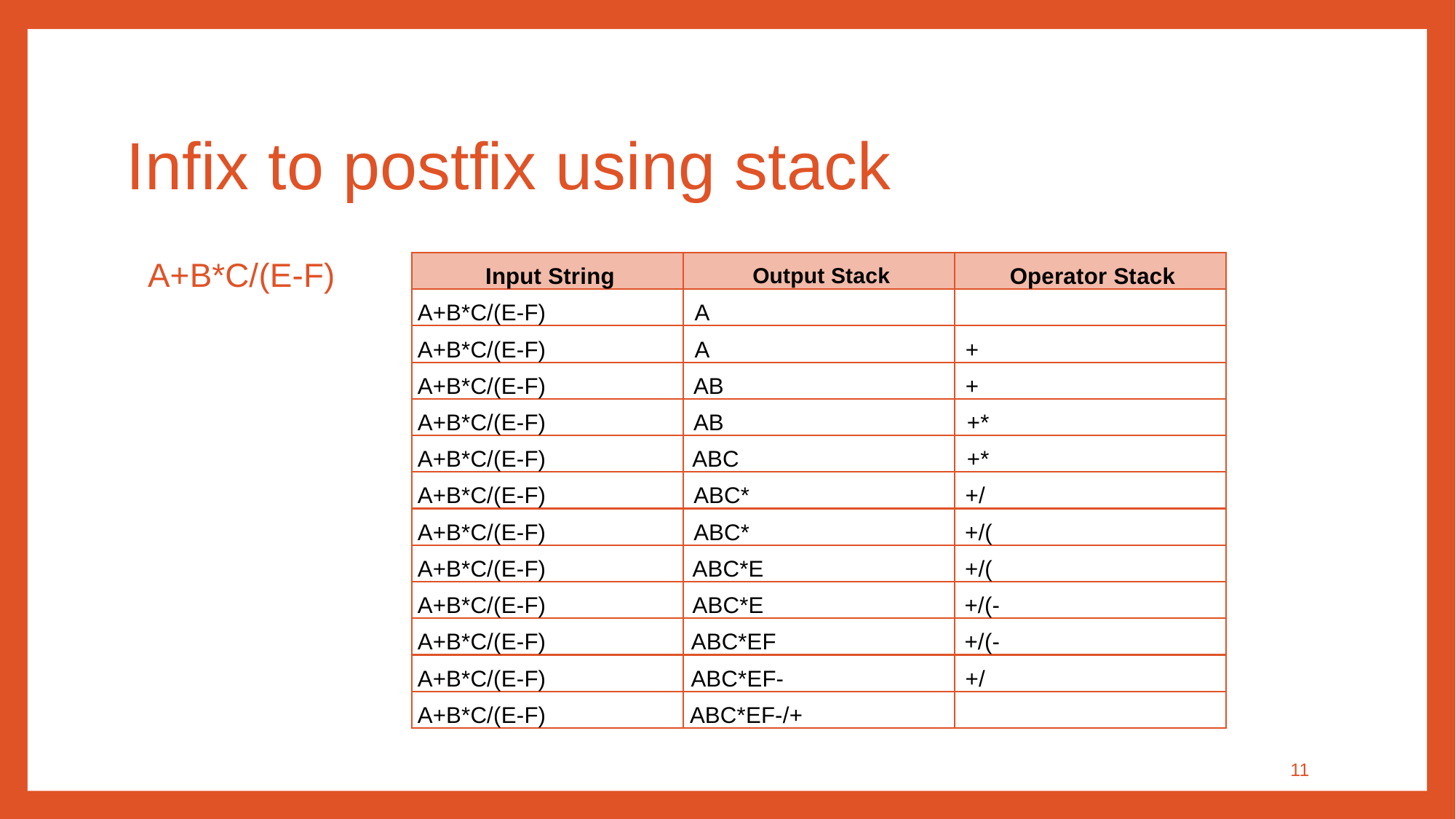

Infix to postfix using stack

A+B*C/(E-F)
Input String
Output Stack
Operator Stack

A+B*C/(E-F)
A

A+B*C/(E-F)
A
+

A+B*C/(E-F)
AB
+

A+B*C/(E-F)
AB
+*

A+B*C/(E-F)
ABC
+*

A+B*C/(E-F)
ABC*
+/

A+B*C/(E-F)
ABC*
+/(

A+B*C/(E-F)
ABC*E
+/(

A+B*C/(E-F)
ABC*E
+/(-

A+B*C/(E-F)
ABC*EF
+/(-

A+B*C/(E-F)
ABC*EF-
+/

A+B*C/(E-F)
ABC*EF-/+

11